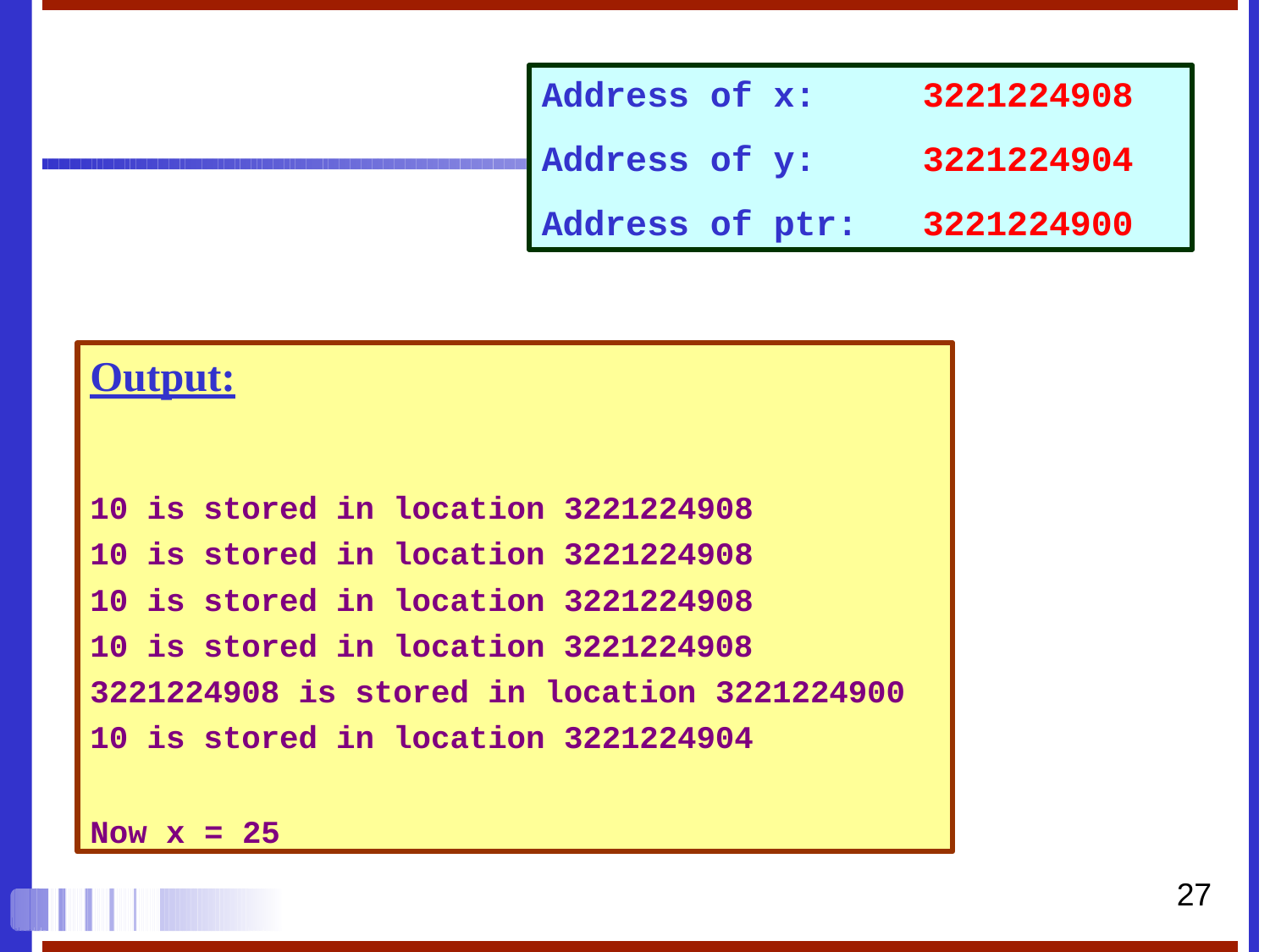

# Address of x:  Address of y:  Address of ptr:
3221224908
3221224904
3221224900

Output:

10 is stored in location 3221224908
10 is stored in location 3221224908
10 is stored in location 3221224908
10 is stored in location 3221224908  3221224908 is stored in location 3221224900
10 is stored in location 3221224904

Now x = 25
27